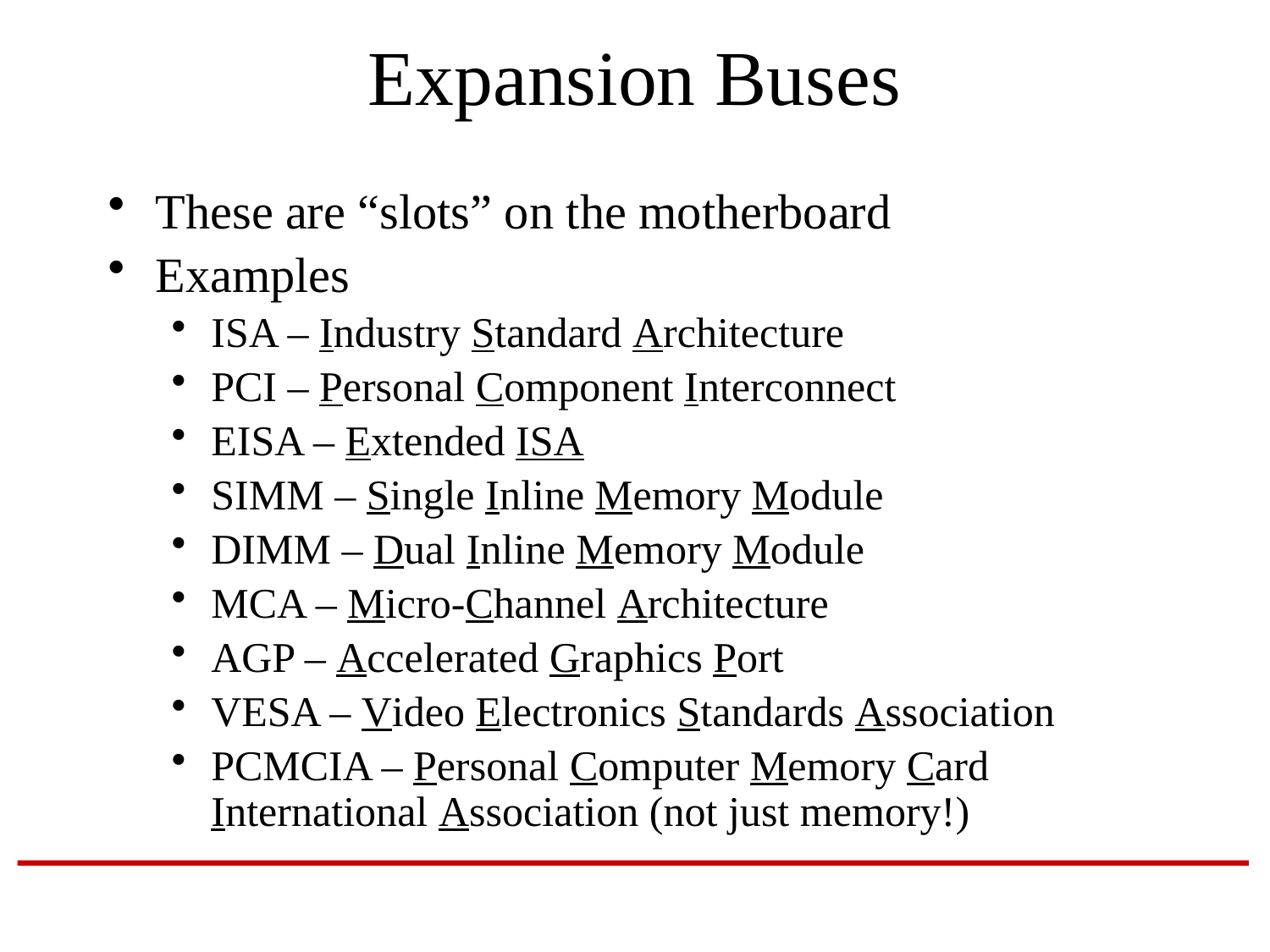

# Expansion Buses
These are “slots” on the motherboard
Examples
ISA – Industry Standard Architecture
PCI – Personal Component Interconnect
EISA – Extended ISA
SIMM – Single Inline Memory Module
DIMM – Dual Inline Memory Module
MCA – Micro-Channel Architecture
AGP – Accelerated Graphics Port
VESA – Video Electronics Standards Association
PCMCIA – Personal Computer Memory Card International Association (not just memory!)